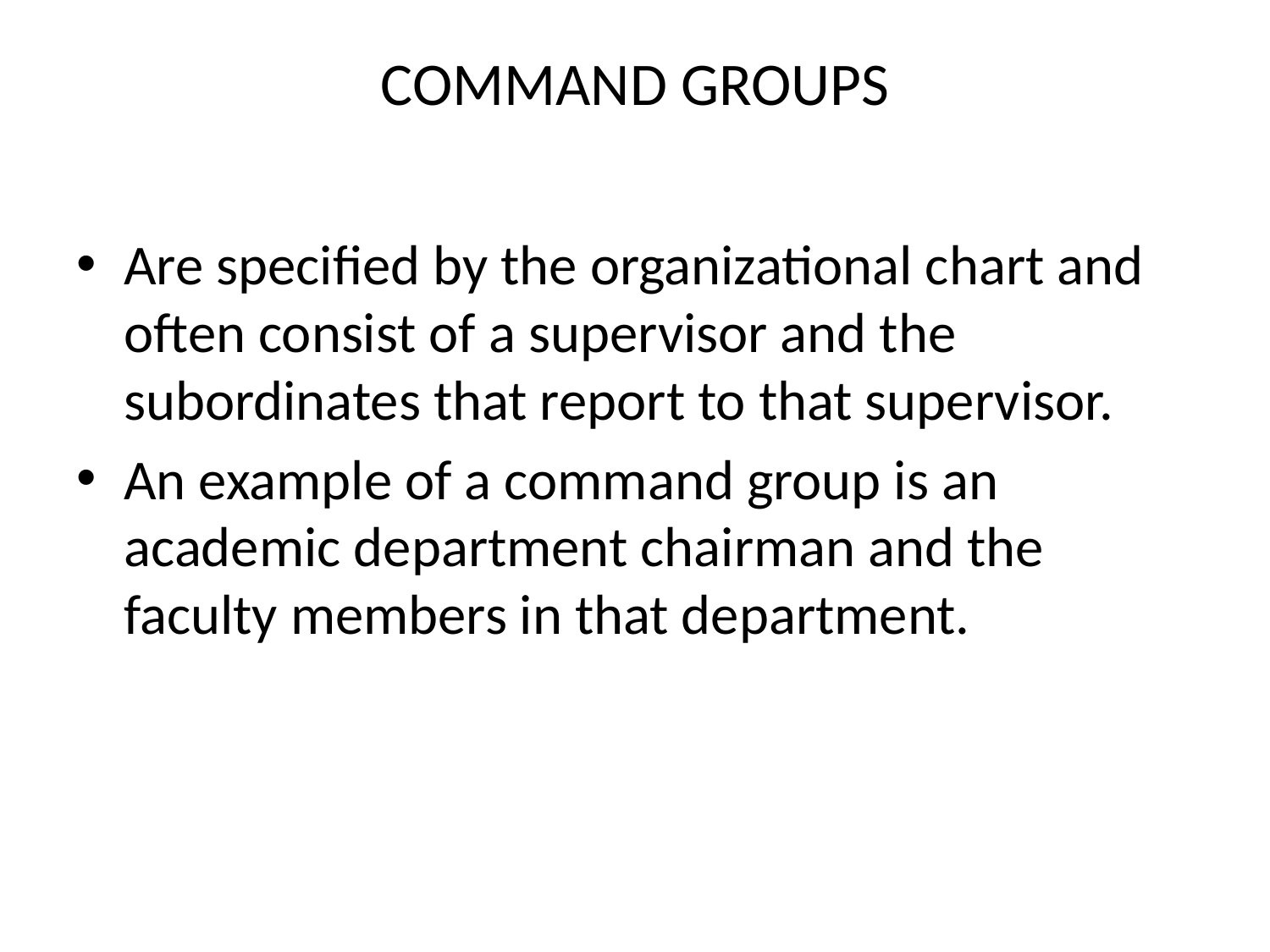

# COMMAND GROUPS
Are specified by the organizational chart and often consist of a supervisor and the subordinates that report to that supervisor.
An example of a command group is an academic department chairman and the faculty members in that department.